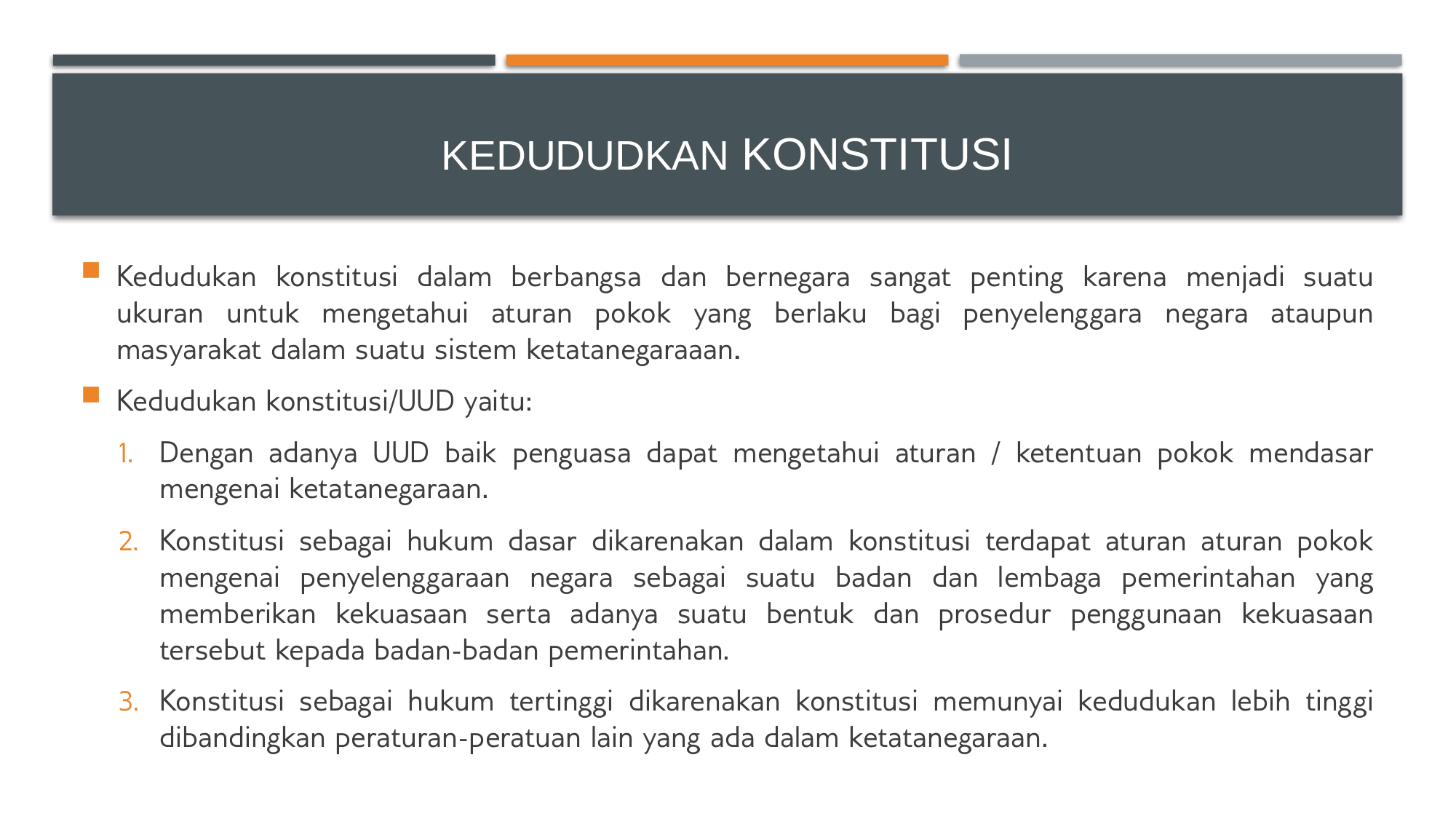

# Kedududkan Konstitusi
Kedudukan konstitusi dalam berbangsa dan bernegara sangat penting karena menjadi suatu ukuran untuk mengetahui aturan pokok yang berlaku bagi penyelenggara negara ataupun masyarakat dalam suatu sistem ketatanegaraaan.
Kedudukan konstitusi/UUD yaitu:
Dengan adanya UUD baik penguasa dapat mengetahui aturan / ketentuan pokok mendasar mengenai ketatanegaraan.
Konstitusi sebagai hukum dasar dikarenakan dalam konstitusi terdapat aturan aturan pokok mengenai penyelenggaraan negara sebagai suatu badan dan lembaga pemerintahan yang memberikan kekuasaan serta adanya suatu bentuk dan prosedur penggunaan kekuasaan tersebut kepada badan-badan pemerintahan.
Konstitusi sebagai hukum tertinggi dikarenakan konstitusi memunyai kedudukan lebih tinggi dibandingkan peraturan-peratuan lain yang ada dalam ketatanegaraan.